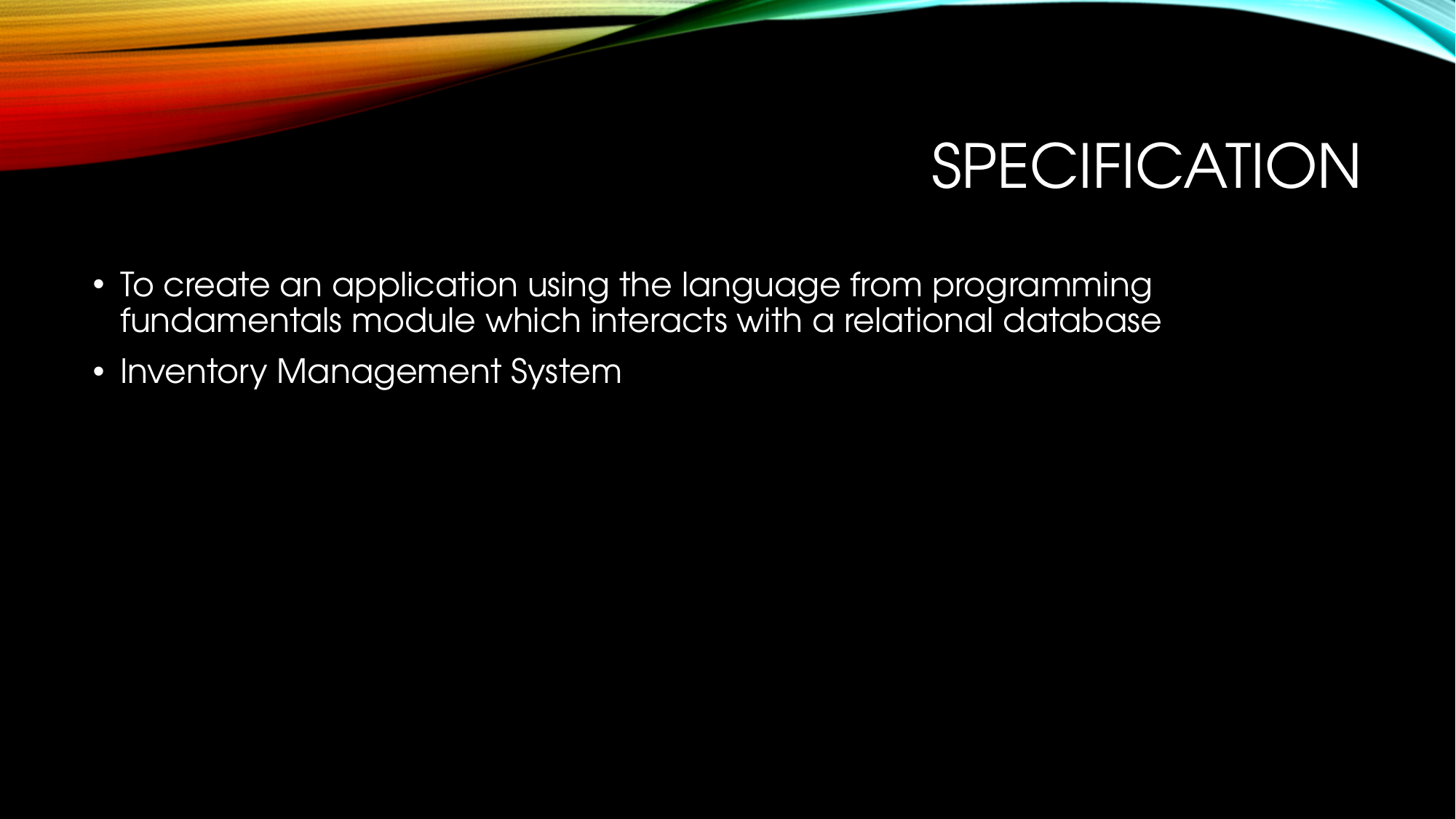

# Specification
To create an application using the language from programming fundamentals module which interacts with a relational database
Inventory Management System